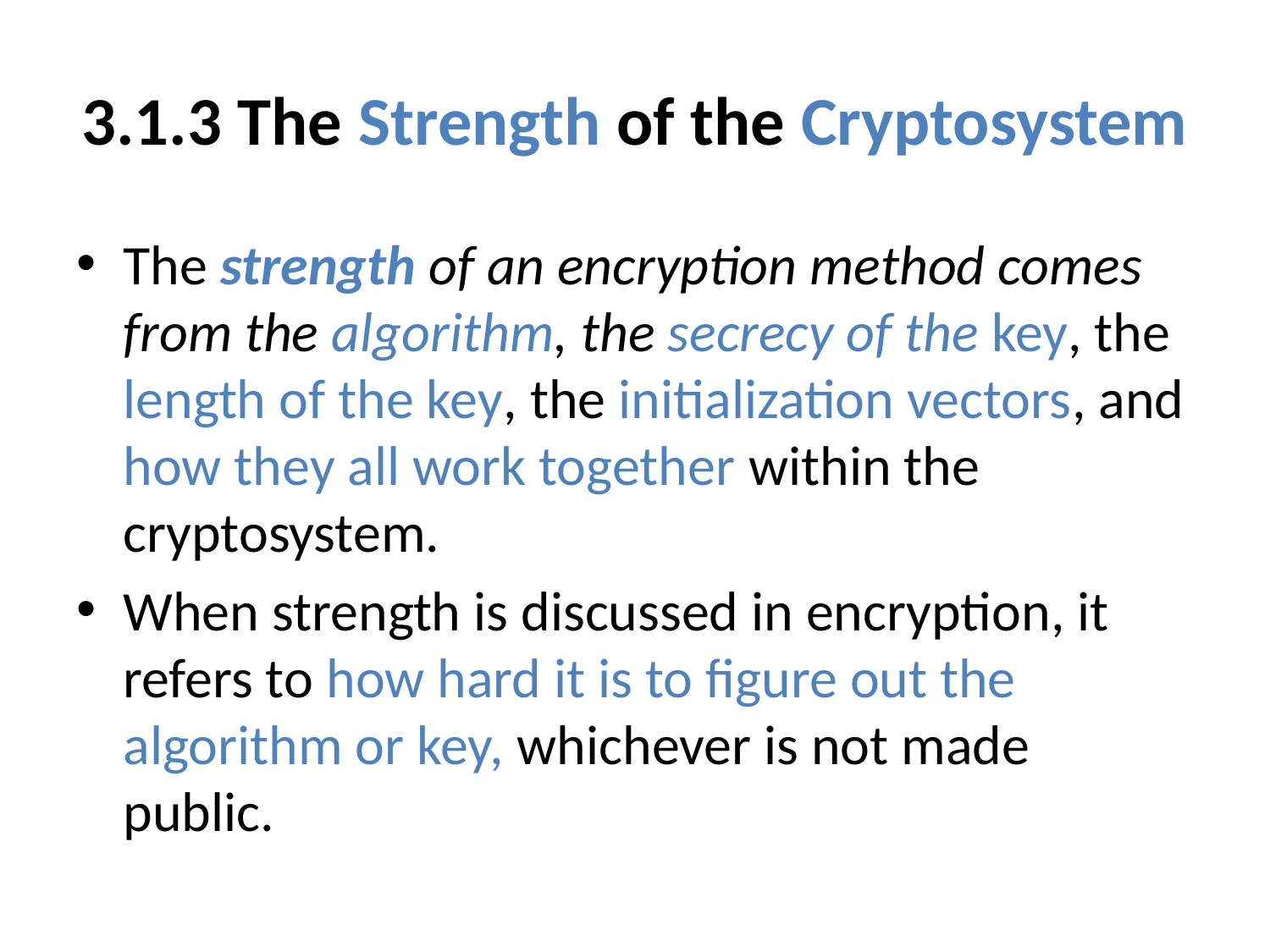

# 3.1.3 The Strength of the Cryptosystem
The strength of an encryption method comes from the algorithm, the secrecy of the key, the length of the key, the initialization vectors, and how they all work together within the cryptosystem.
When strength is discussed in encryption, it refers to how hard it is to figure out the algorithm or key, whichever is not made public.